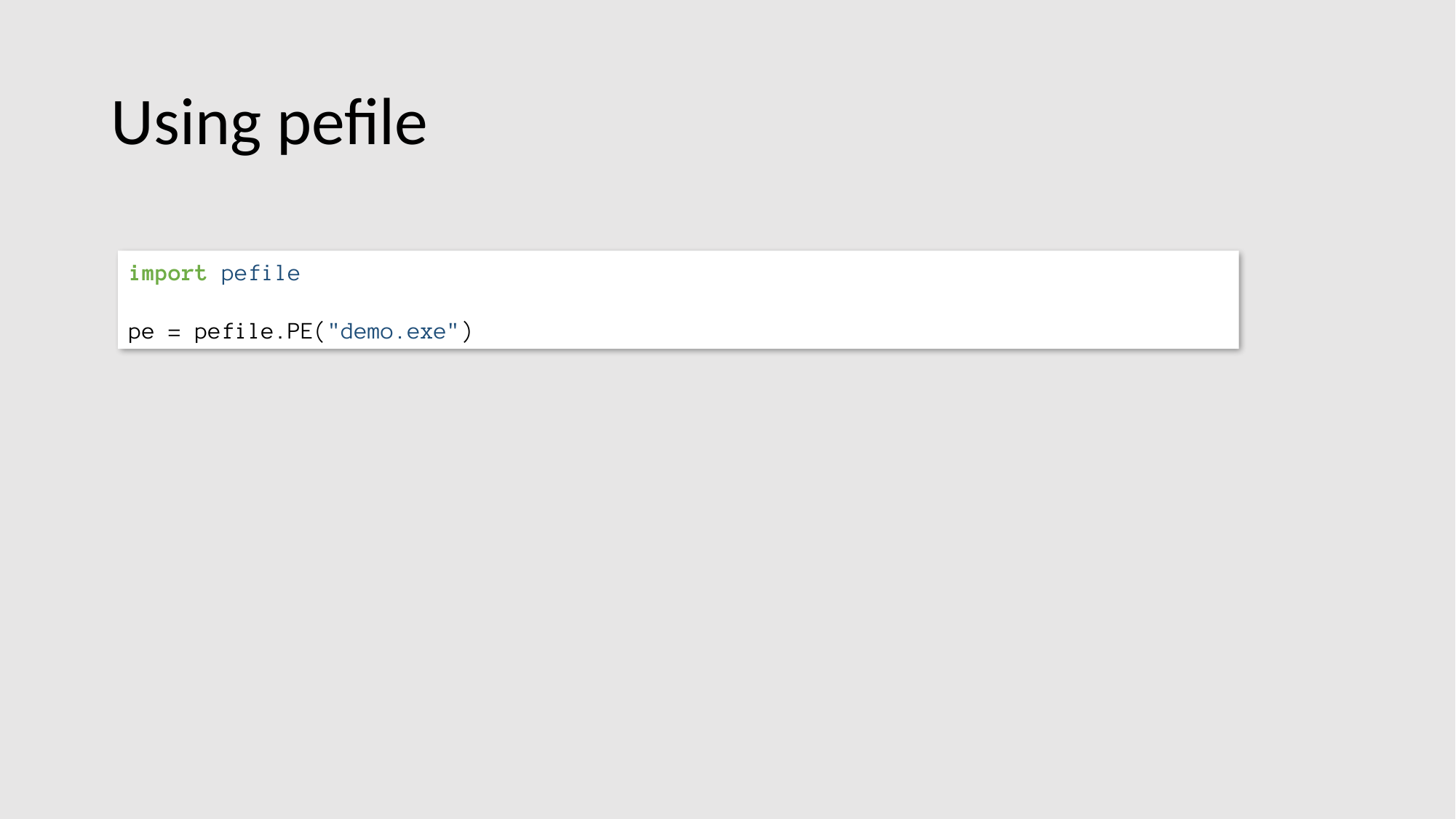

# Using pefile

import pefile

pe = pefile.PE("demo.exe")